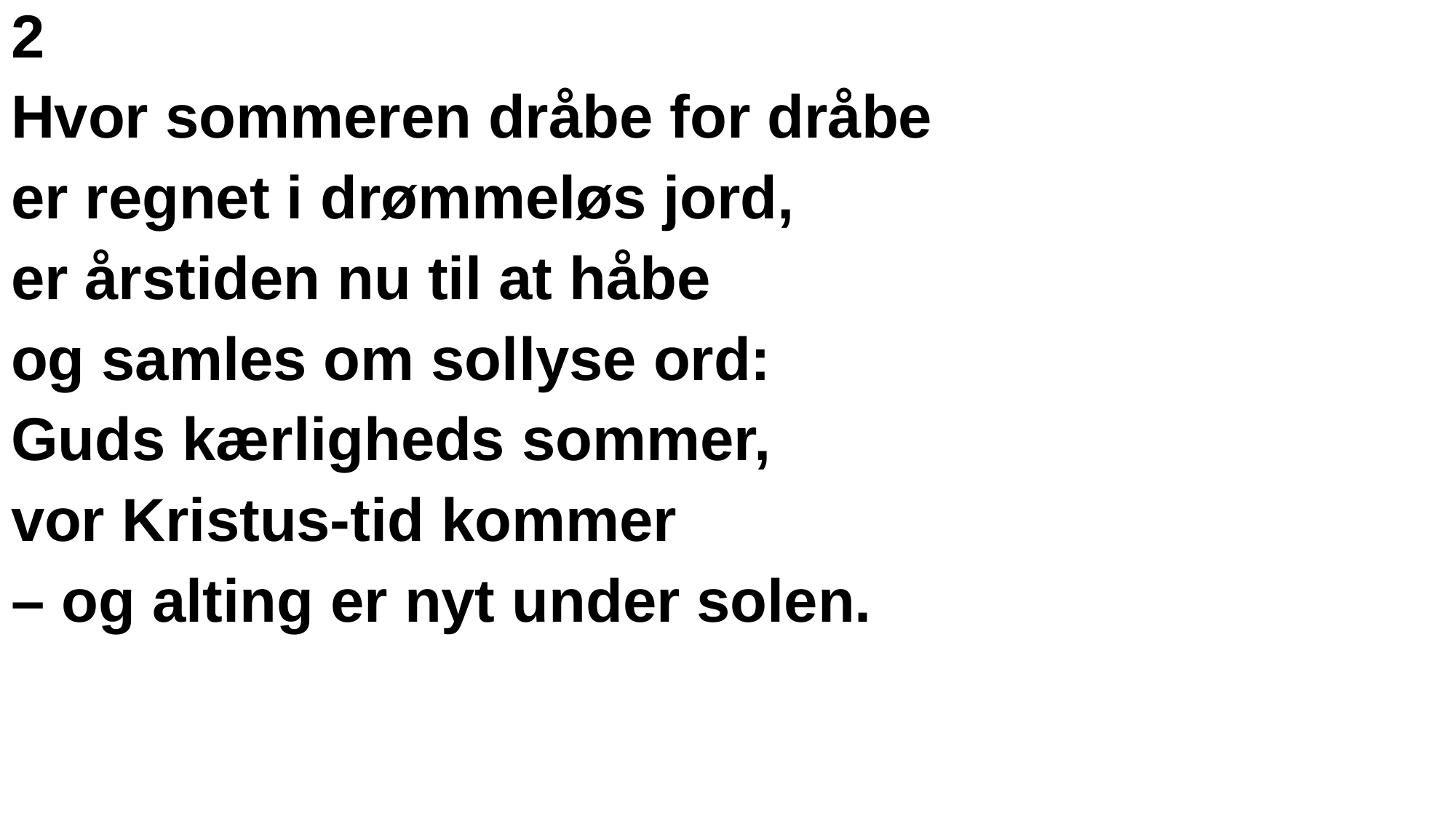

2
Hvor sommeren dråbe for dråbe
er regnet i drømmeløs jord,
er årstiden nu til at håbe
og samles om sollyse ord:
Guds kærligheds sommer,
vor Kristus-tid kommer
– og alting er nyt under solen.
#